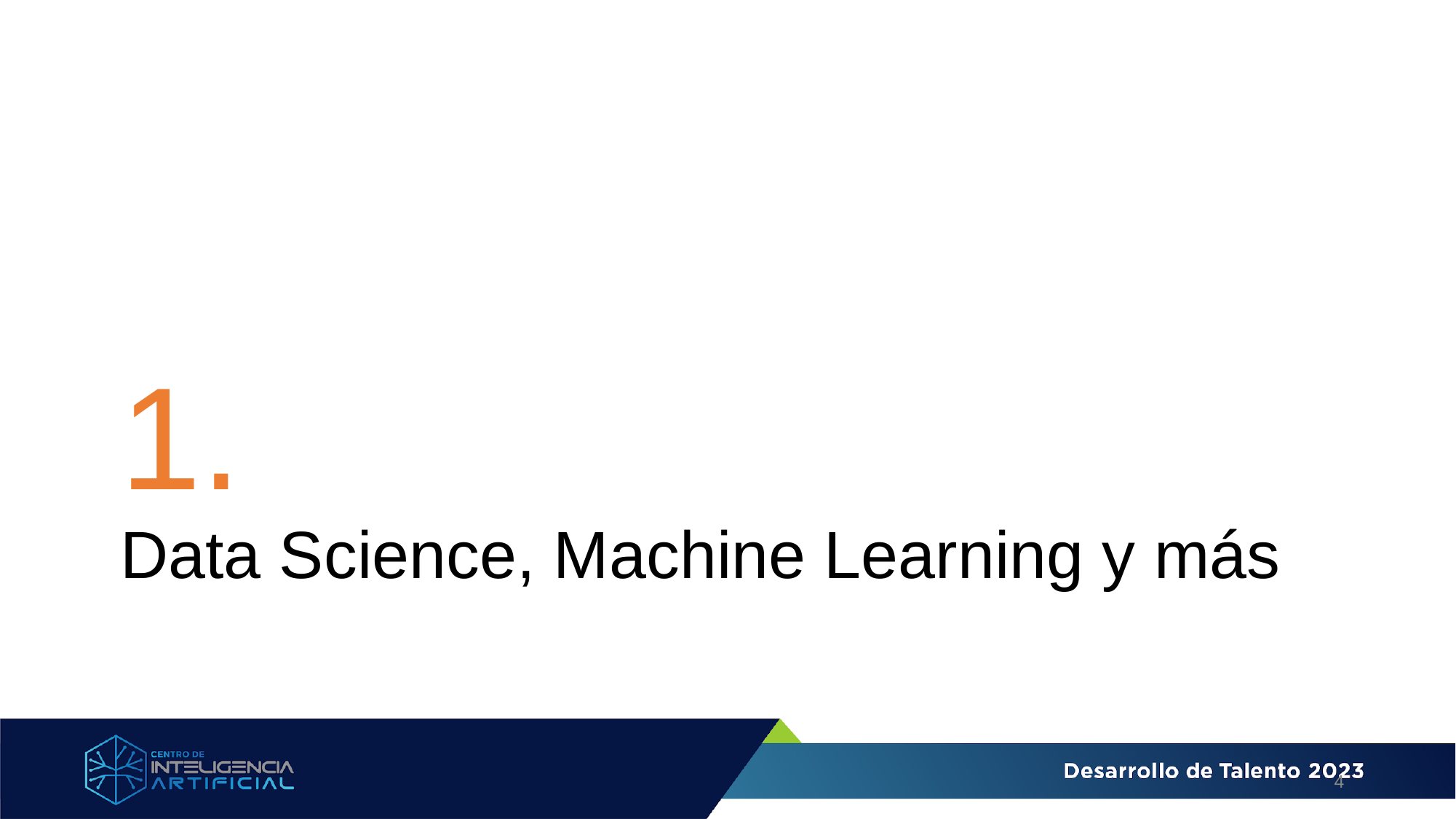

1.
Data Science, Machine Learning y más
4